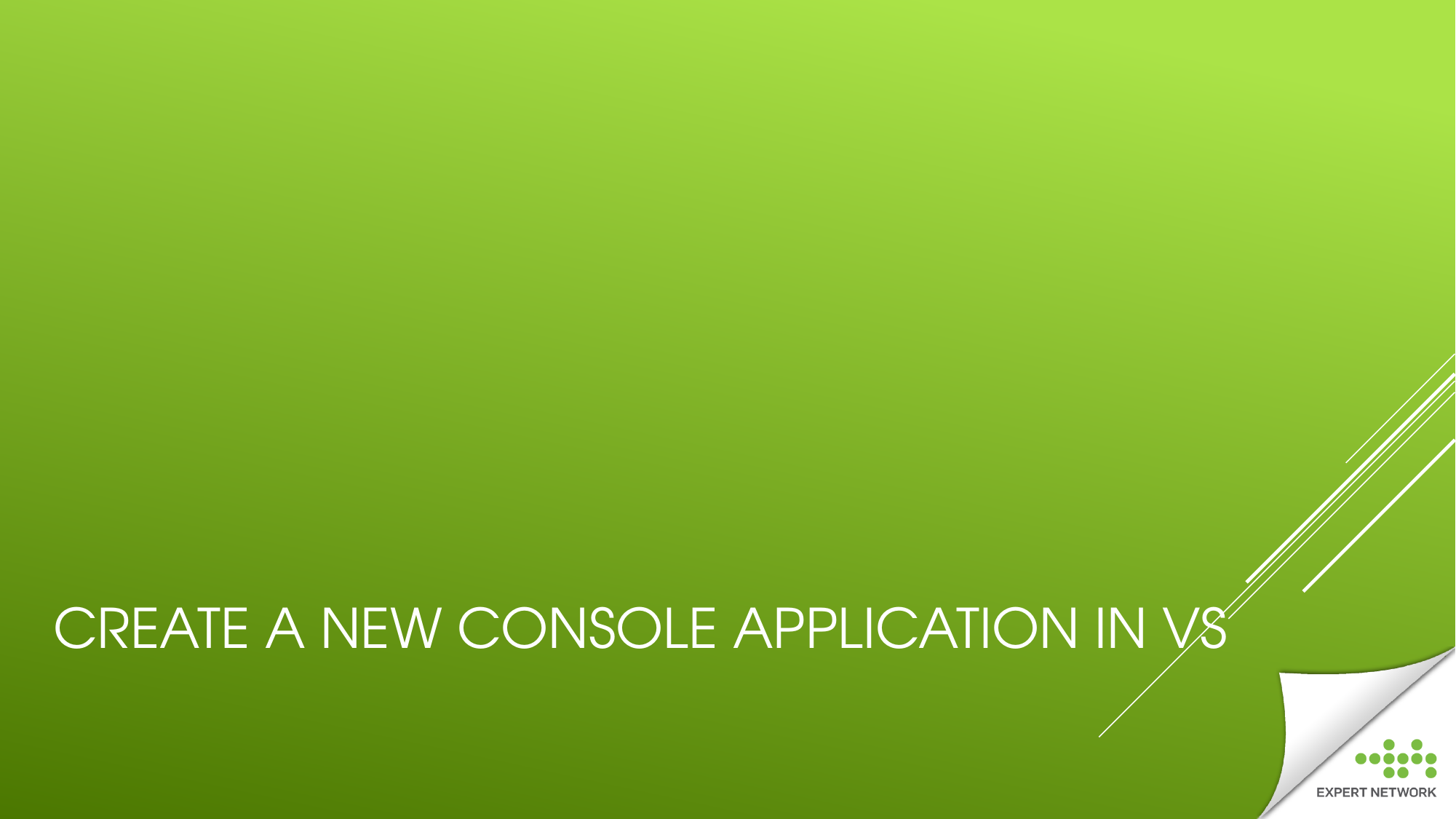

# CREATE A NEW CONSOLE APPLICATION IN VS